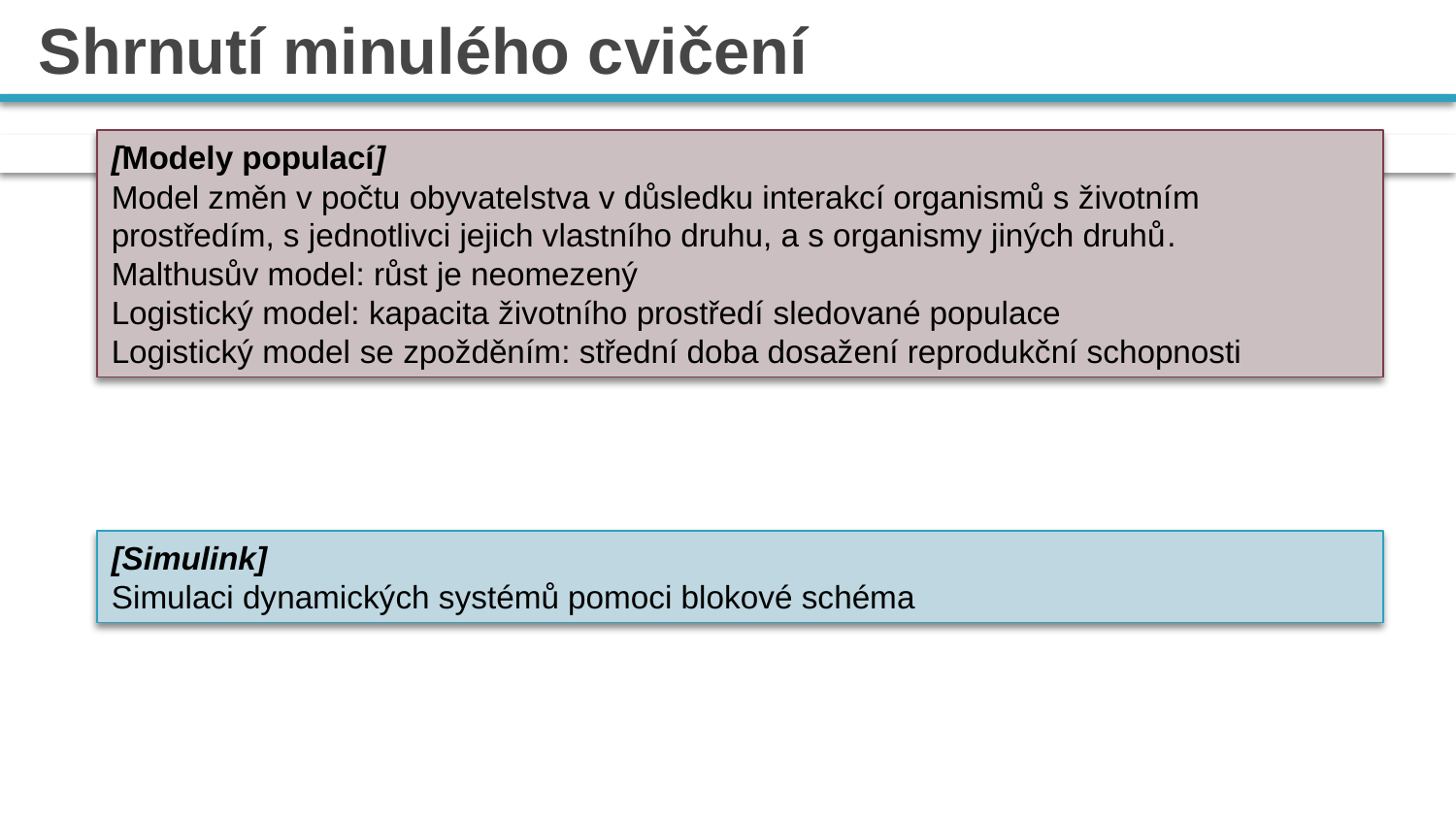

# Shrnutí minulého cvičení
[Modely populací]
Model změn v počtu obyvatelstva v důsledku interakcí organismů s životním prostředím, s jednotlivci jejich vlastního druhu, a s organismy jiných druhů.
Malthusův model: růst je neomezený
Logistický model: kapacita životního prostředí sledované populace
Logistický model se zpožděním: střední doba dosažení reprodukční schopnosti
[Simulink]
Simulaci dynamických systémů pomoci blokové schéma